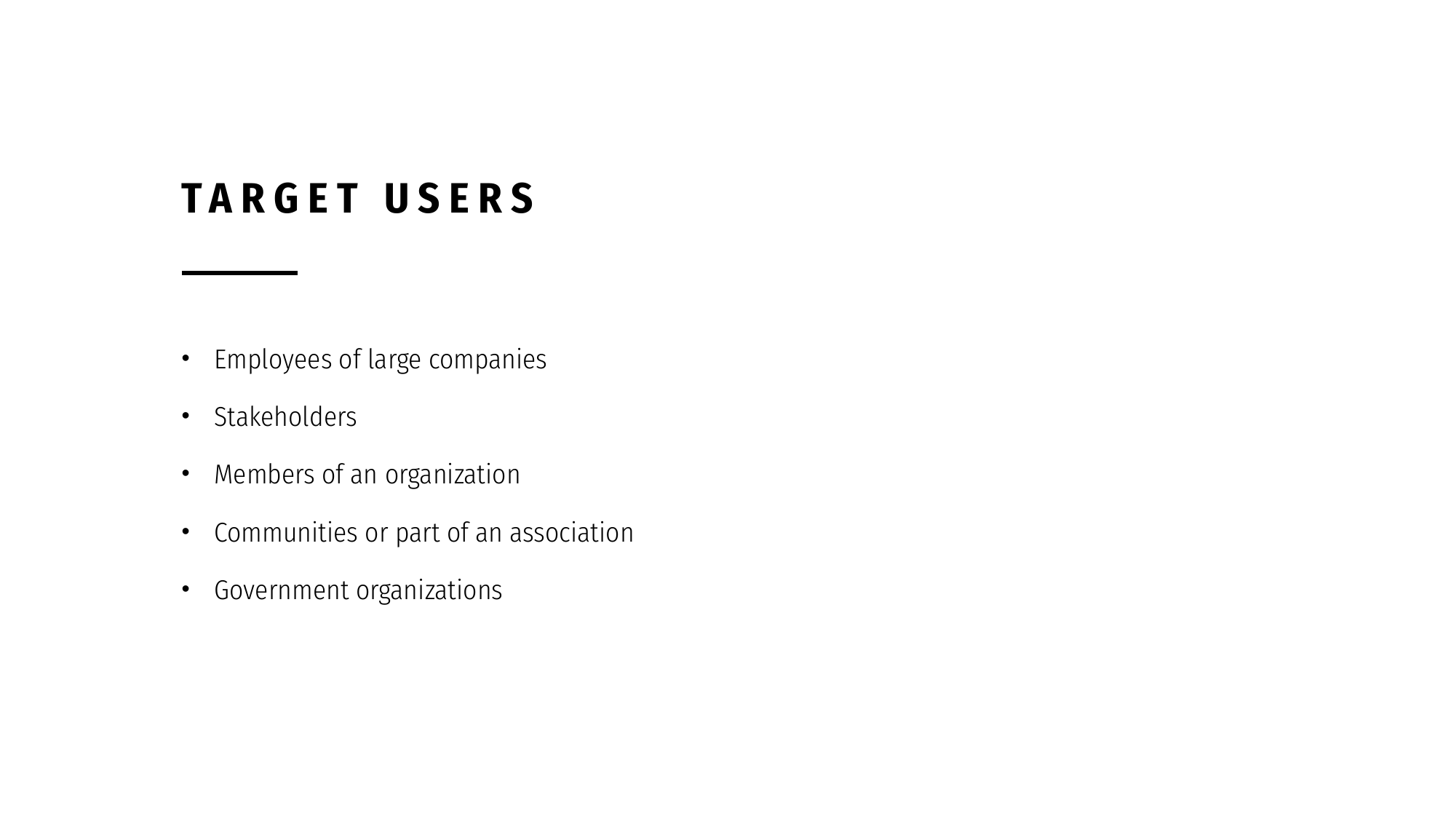

# Target Users
Employees of large companies
Stakeholders
Members of an organization
Communities or part of an association
Government organizations